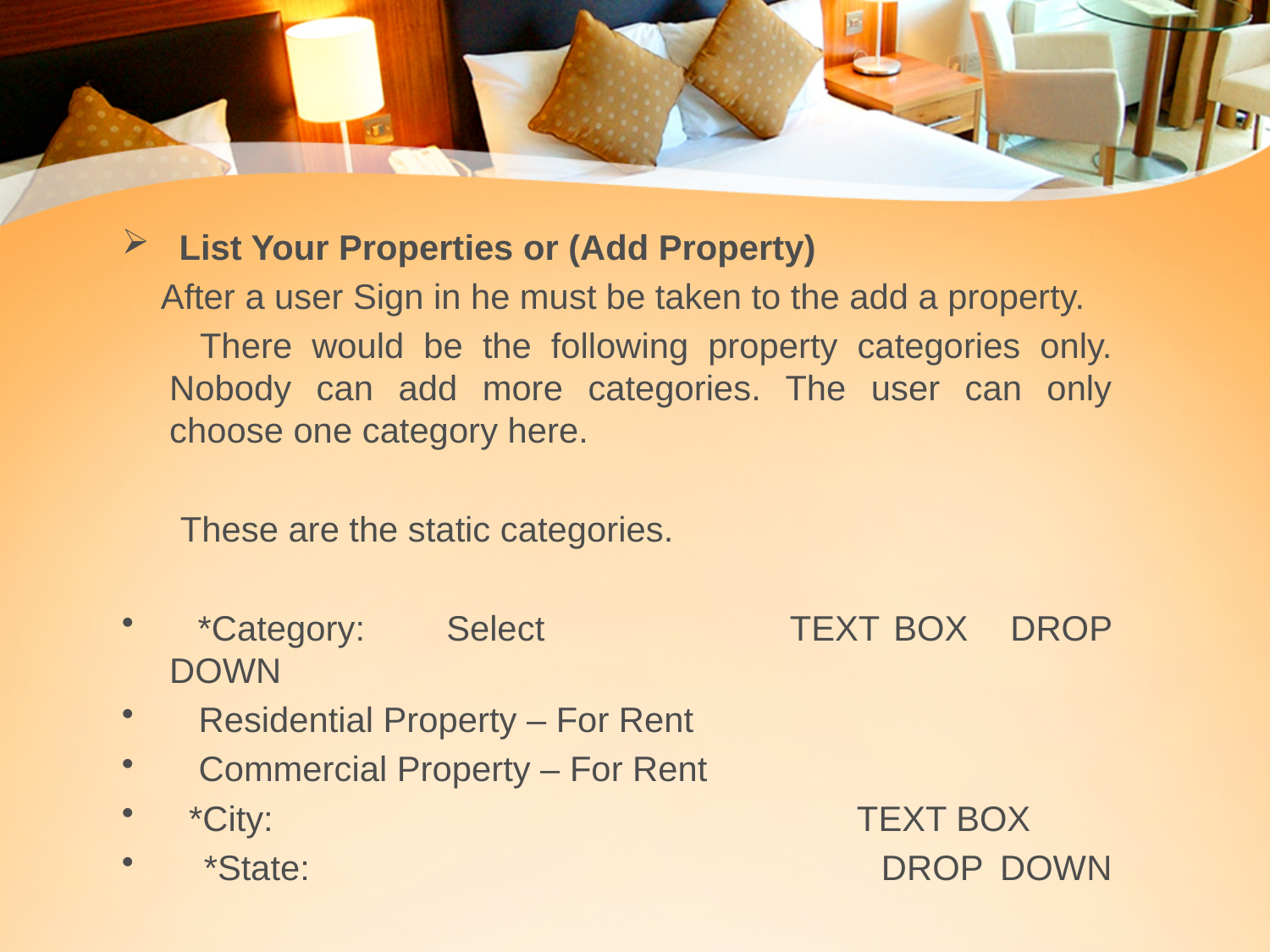

List Your Properties or (Add Property)
    After a user Sign in he must be taken to the add a property.
    There would be the following property categories only. Nobody can add more categories. The user can only choose one category here.

      These are the static categories.

  *Category:	 Select	                TEXT BOX   DROP DOWN
   Residential Property – For Rent
   Commercial Property – For Rent
  *City:                                                            TEXT BOX
  *State:				           DROP DOWN